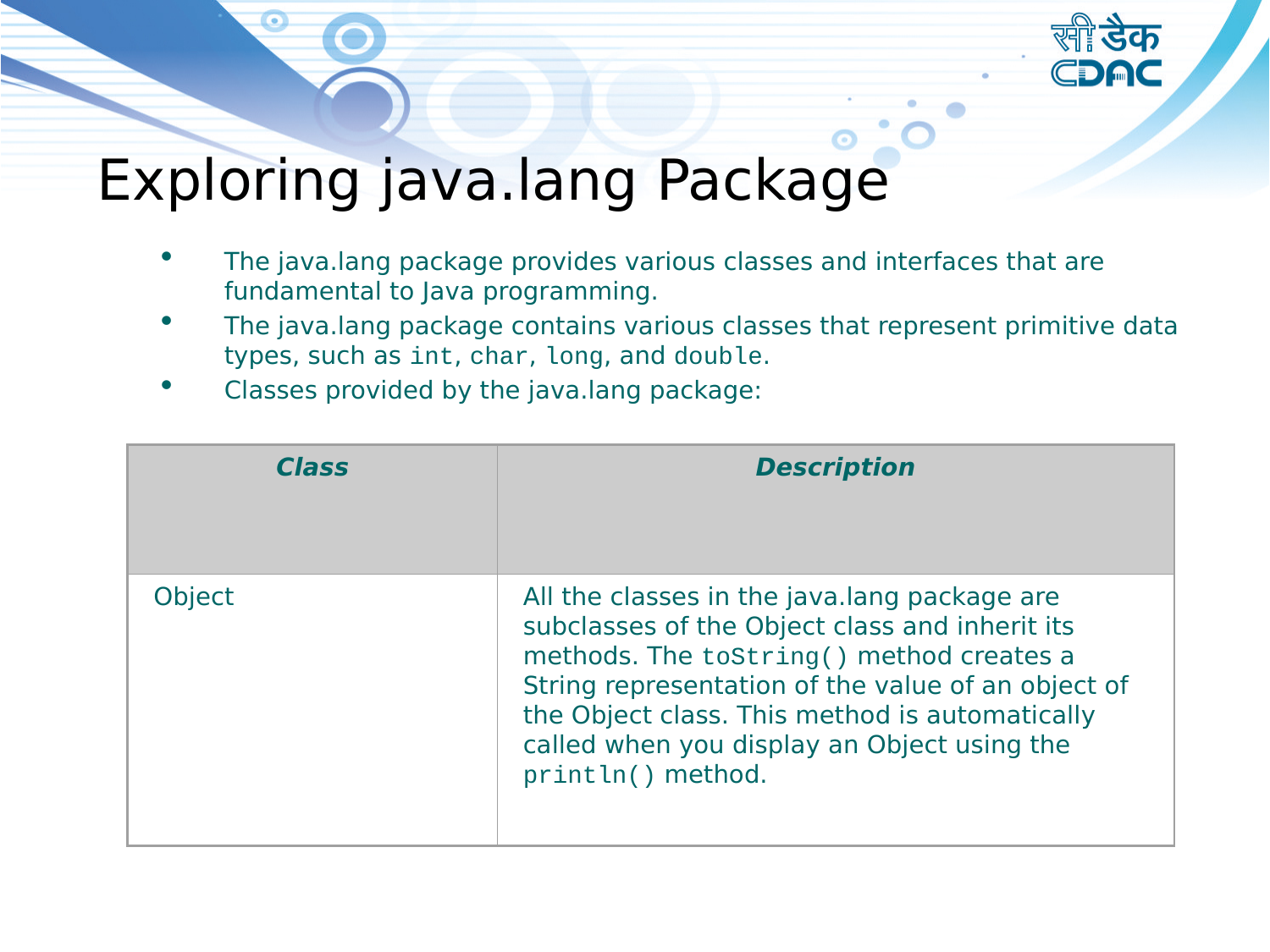

Exploring java.lang Package

The java.lang package provides various classes and interfaces that are fundamental to Java programming.
The java.lang package contains various classes that represent primitive data types, such as int, char, long, and double.
Classes provided by the java.lang package:

Class

Description

Object

All the classes in the java.lang package are subclasses of the Object class and inherit its methods. The toString() method creates a String representation of the value of an object of the Object class. This method is automatically called when you display an Object using the println() method.